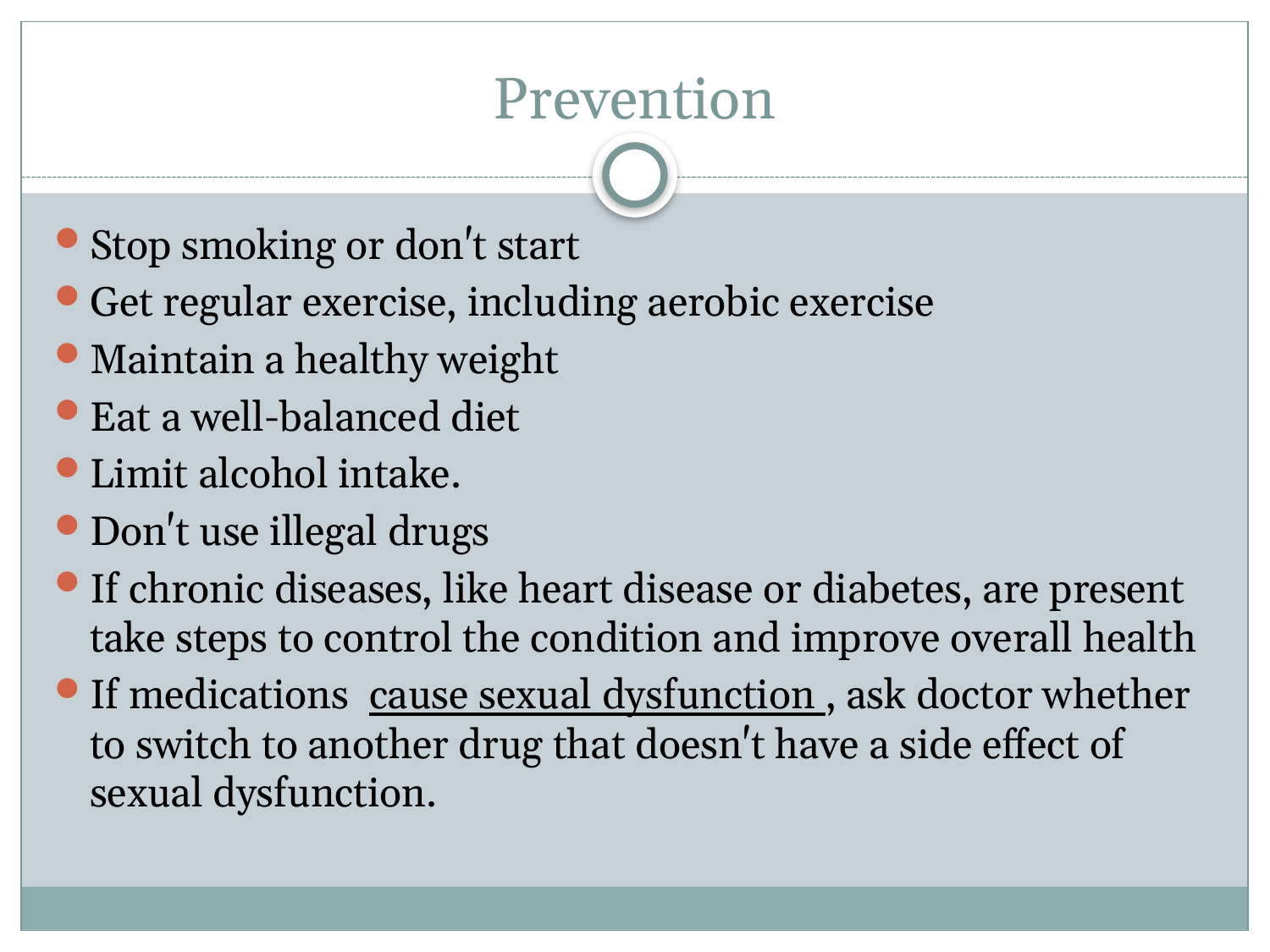

# Prevention
Stop smoking or don't start
Get regular exercise, including aerobic exercise
Maintain a healthy weight
Eat a well-balanced diet
Limit alcohol intake.
Don't use illegal drugs
If chronic diseases, like heart disease or diabetes, are present take steps to control the condition and improve overall health
If medications  cause sexual dysfunction , ask doctor whether to switch to another drug that doesn't have a side effect of sexual dysfunction.